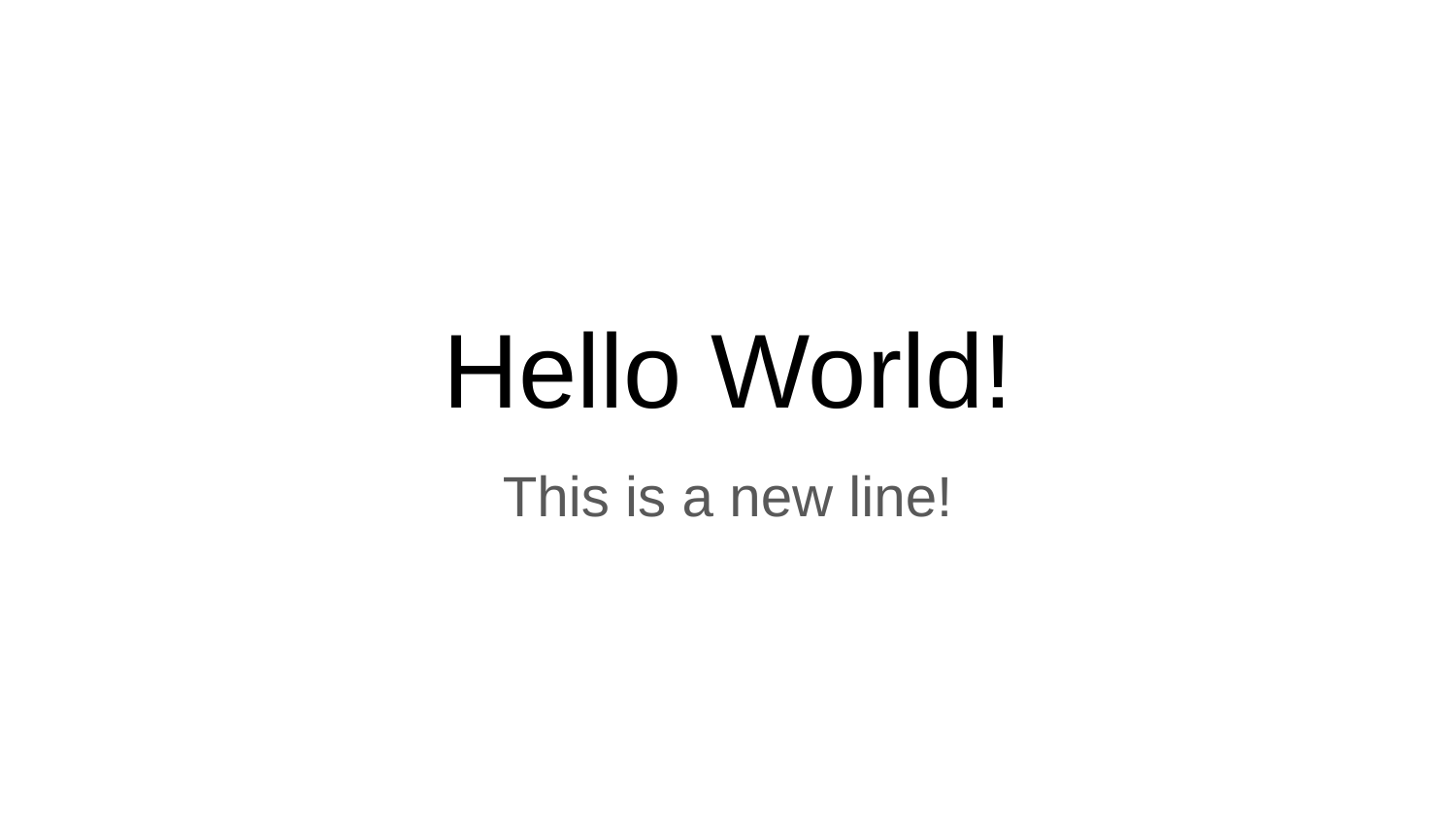

# Hello World!
This is a new line!